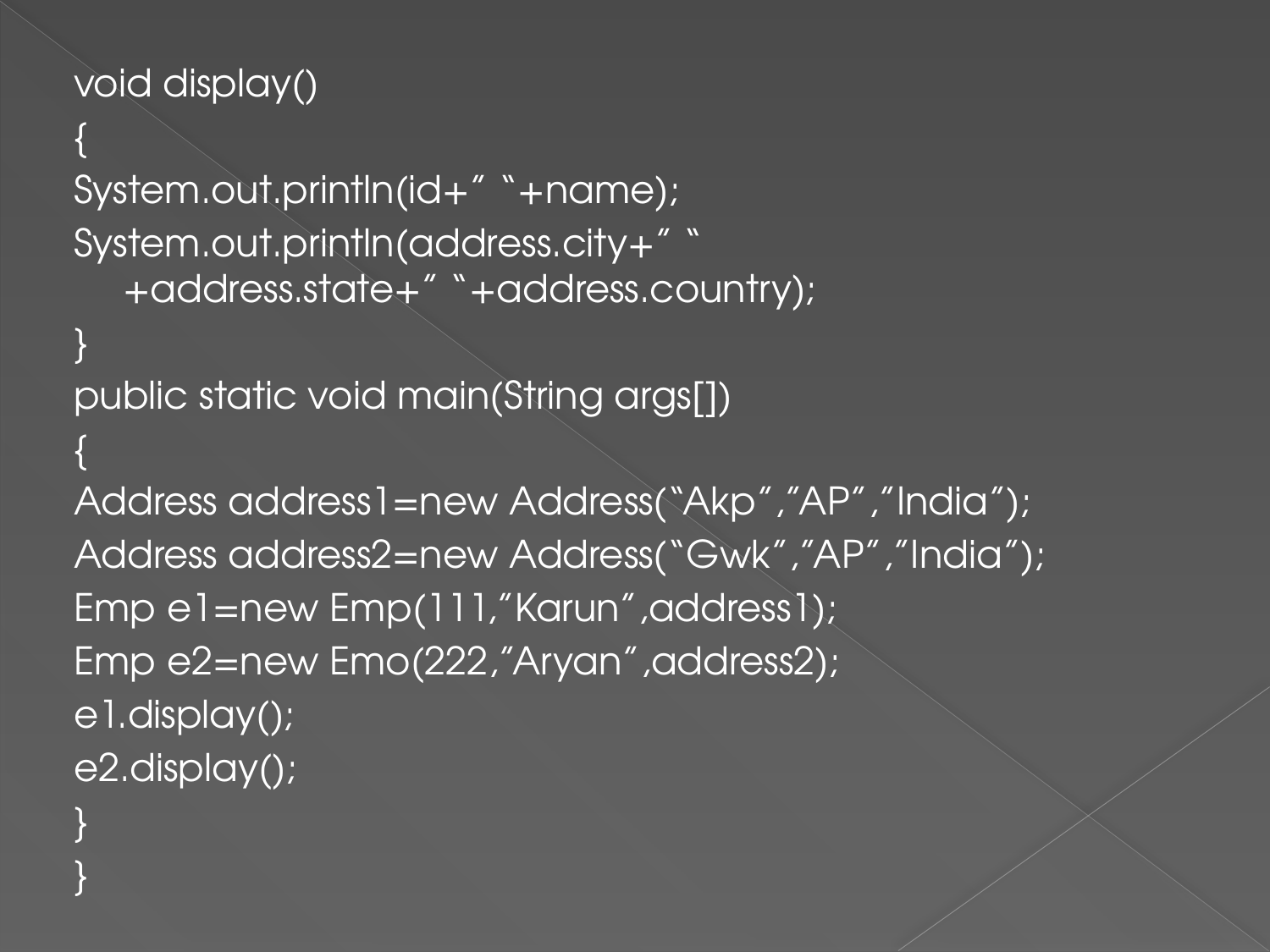

void display()
{
System.out.println(id+” “+name);
System.out.println(address.city+” “
+address.state+” “+address.country);
}
public static void main(String args[])
{
Address address1=new Address(“Akp”,”AP”,”India”);
Address address2=new Address(“Gwk”,”AP”,”India”);
Emp e1=new Emp(111,”Karun”,address1);
Emp e2=new Emo(222,”Aryan”,address2);
e1.display();
e2.display();
}
}